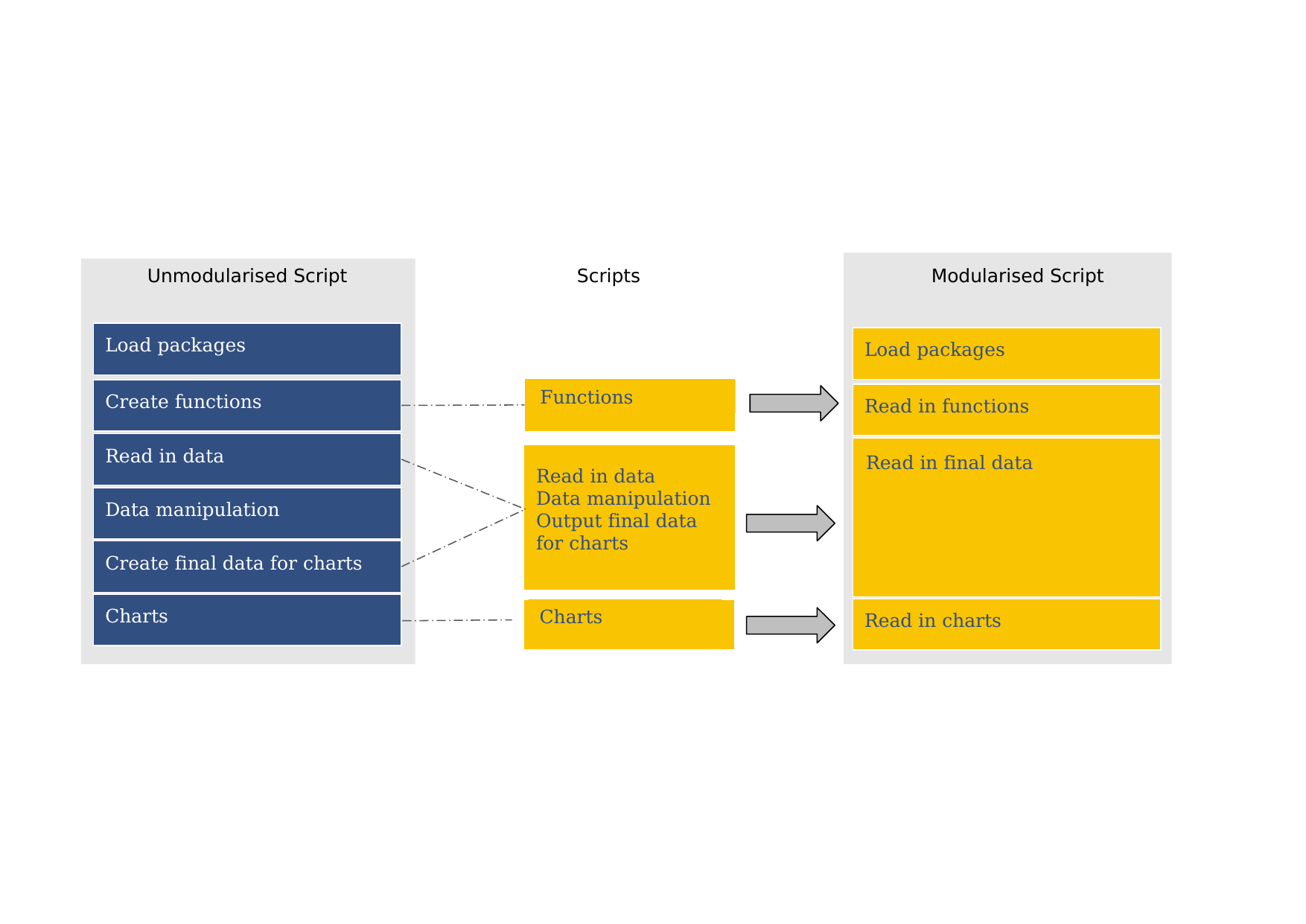

Modularised Script
Unmodularised Script
Scripts

Load packages

Create functions

Read in data

Data manipulation

Create final data for charts

Charts

Load packages

Read in functions

Read in final data

Read in charts

Functions

Read in data
Data manipulation
Output final data for charts

Charts

Data manipulation
Create final data for charts